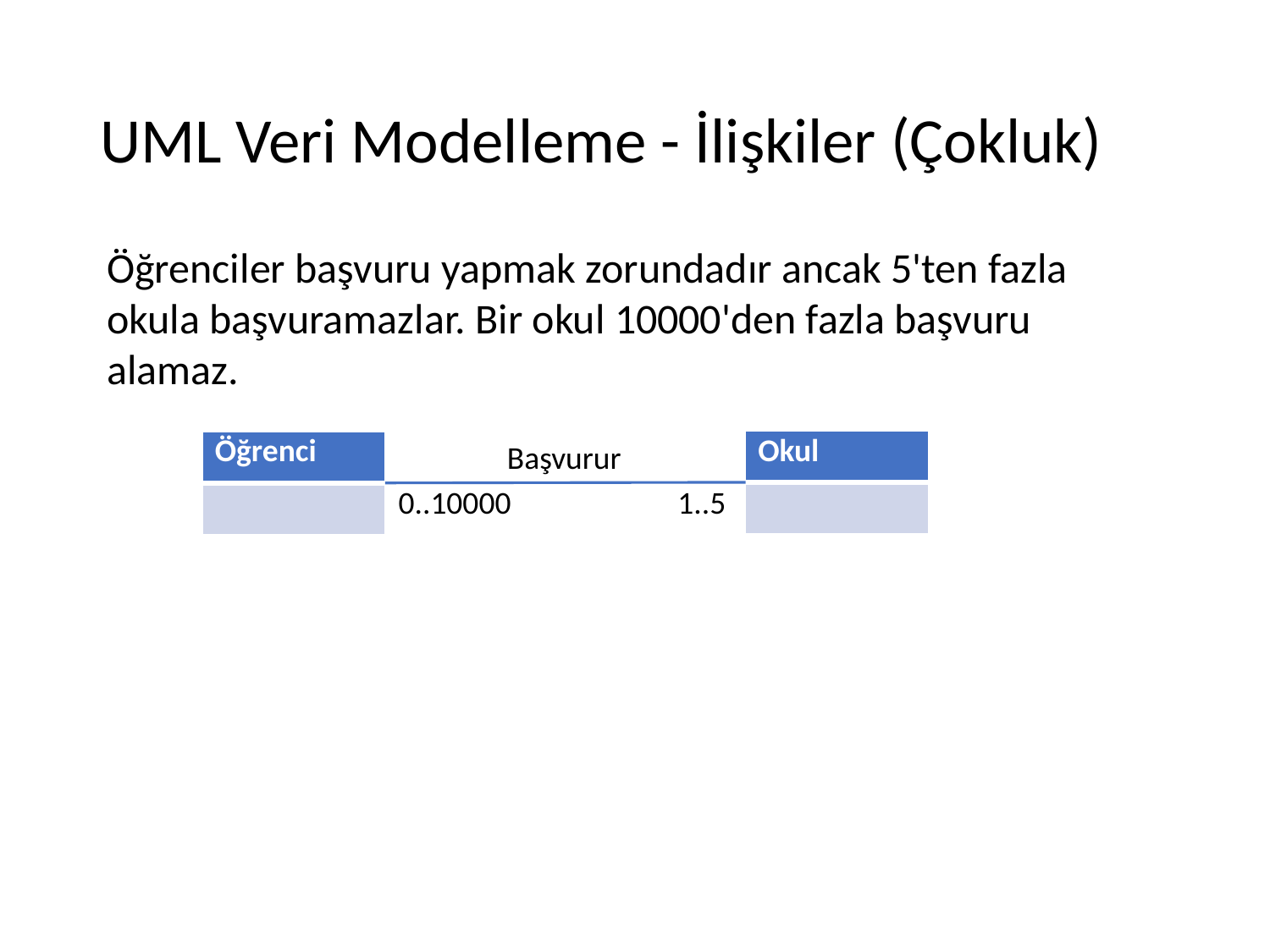

# UML Veri Modelleme - İlişkiler (Çokluk)
Öğrenciler başvuru yapmak zorundadır ancak 5'ten fazla okula başvuramazlar. Bir okul 10000'den fazla başvuru alamaz.
| Okul |
| --- |
|  |
Başvurur
| Öğrenci |
| --- |
|  |
0..10000
1..5